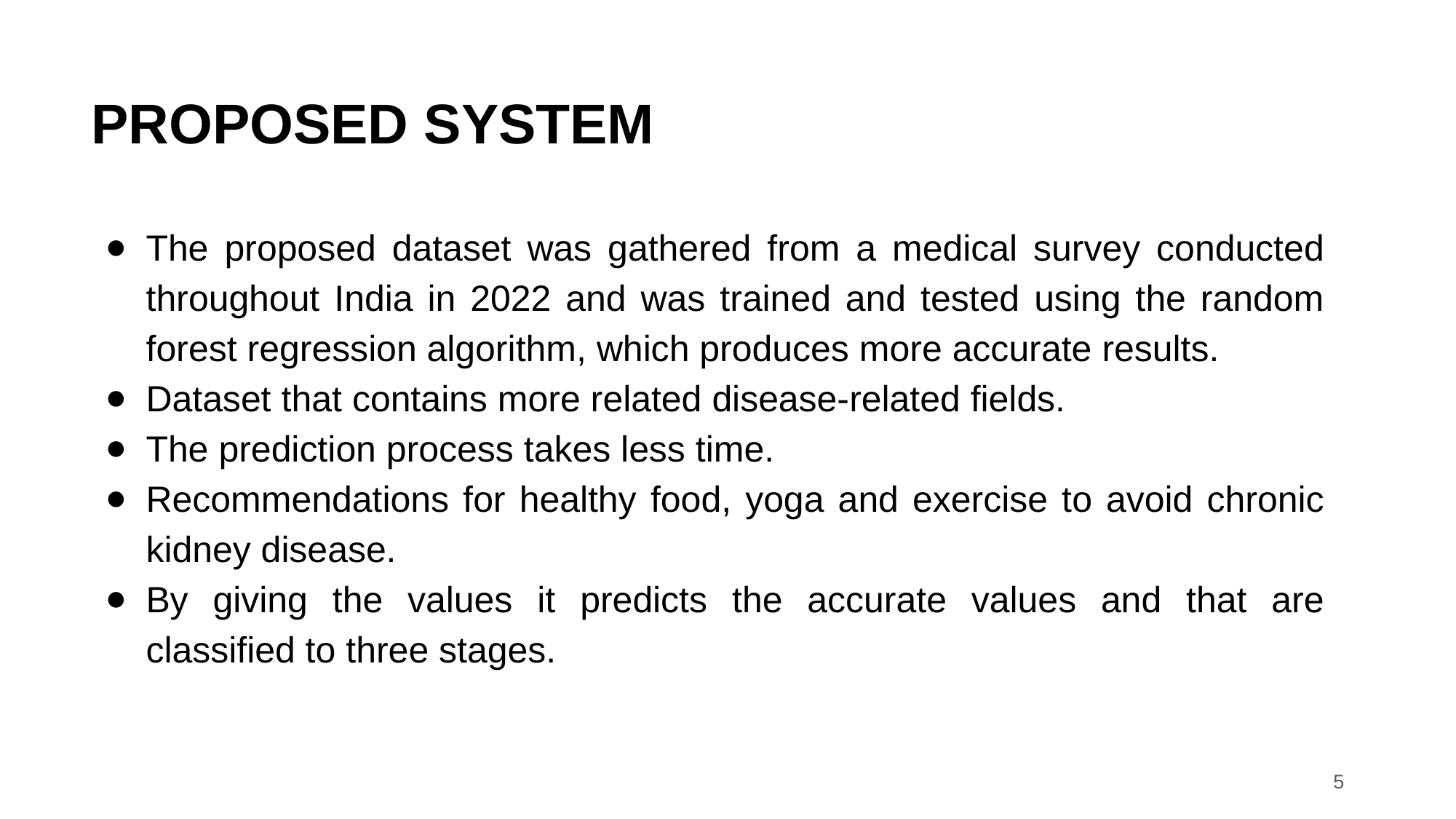

# PROPOSED SYSTEM
The proposed dataset was gathered from a medical survey conducted throughout India in 2022 and was trained and tested using the random forest regression algorithm, which produces more accurate results.
Dataset that contains more related disease-related fields.
The prediction process takes less time.
Recommendations for healthy food, yoga and exercise to avoid chronic kidney disease.
By giving the values it predicts the accurate values and that are classified to three stages.

5